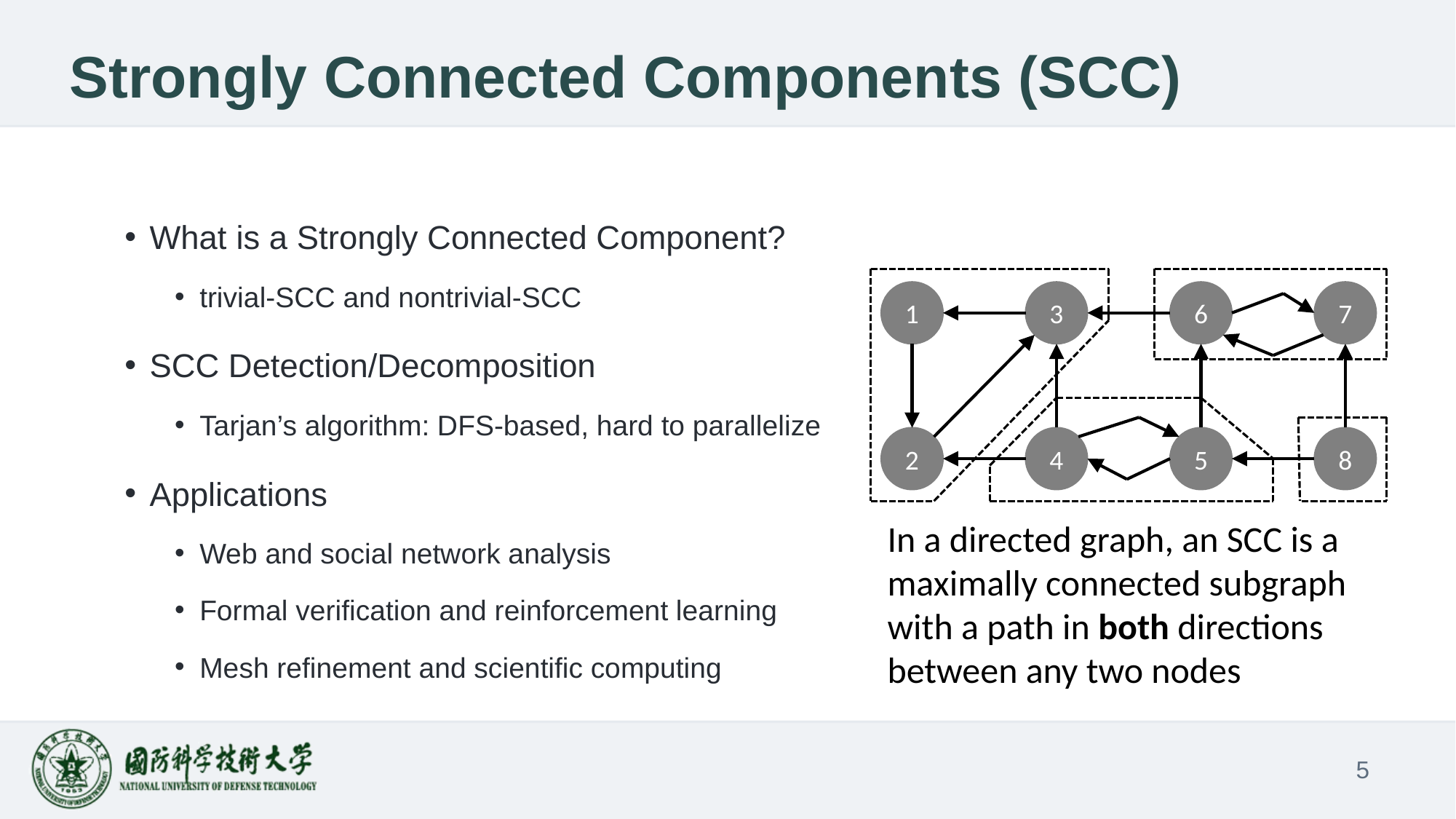

# Strongly Connected Components (SCC)
What is a Strongly Connected Component?
trivial-SCC and nontrivial-SCC
SCC Detection/Decomposition
Tarjan’s algorithm: DFS-based, hard to parallelize
Applications
Web and social network analysis
Formal verification and reinforcement learning
Mesh refinement and scientific computing
1
3
6
7
2
4
5
8
In a directed graph, an SCC is a maximally connected subgraph with a path in both directions between any two nodes
5